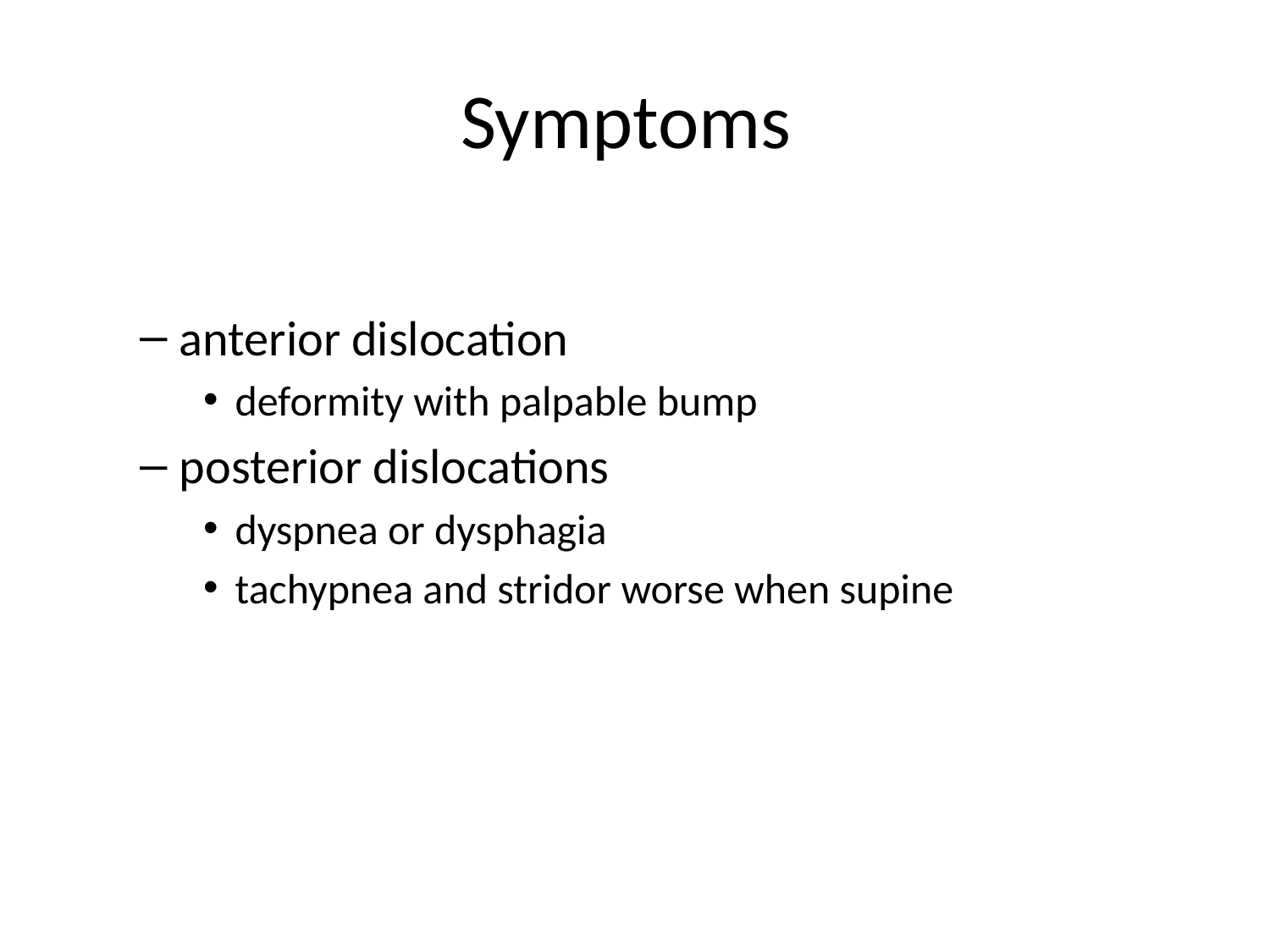

# Symptoms

anterior dislocation
deformity with palpable bump
posterior dislocations
dyspnea or dysphagia
tachypnea and stridor worse when supine